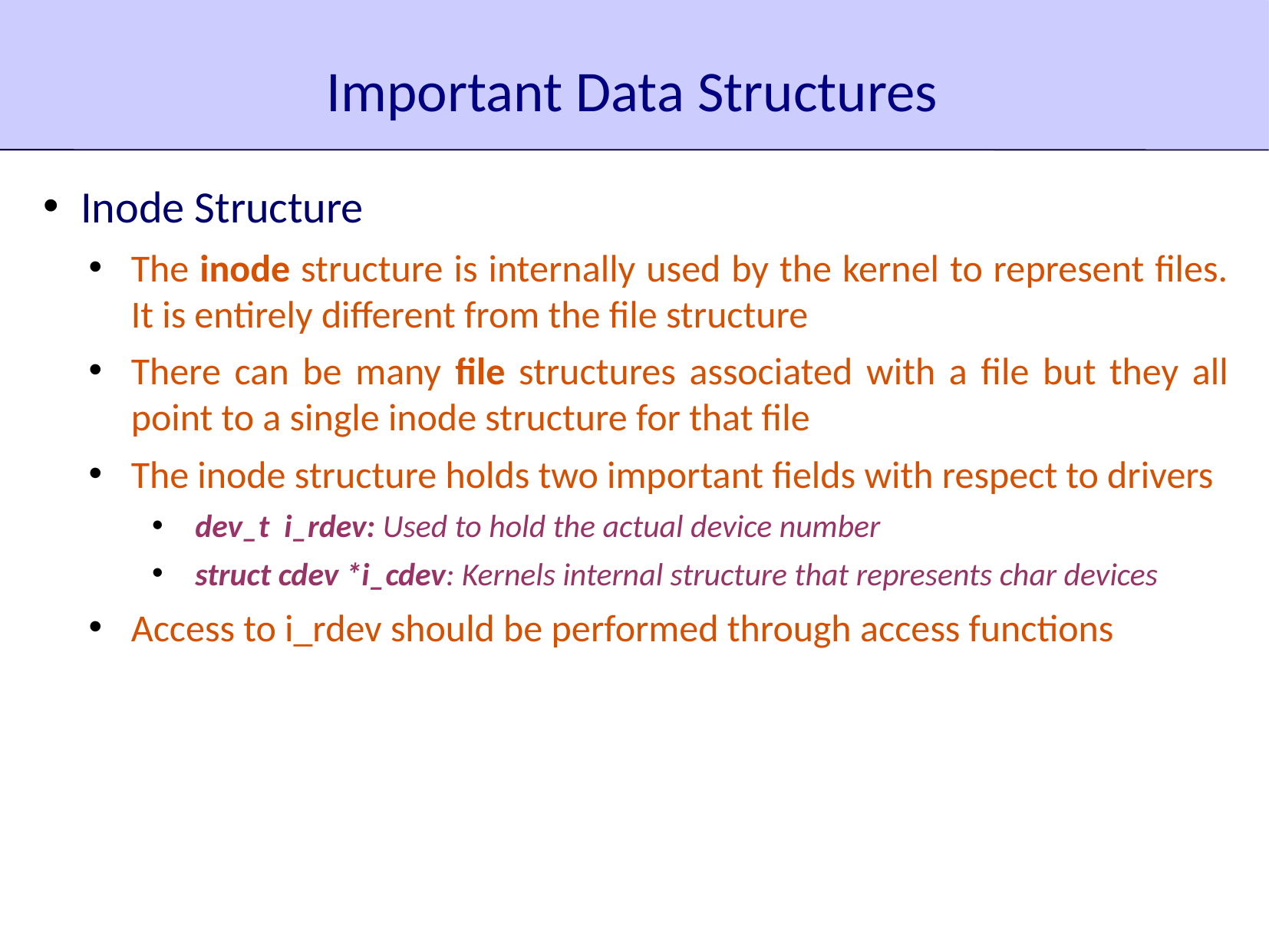

# Important Data Structures
Inode Structure
The inode structure is internally used by the kernel to represent files. It is entirely different from the file structure
There can be many file structures associated with a file but they all point to a single inode structure for that file
The inode structure holds two important fields with respect to drivers
dev_t  i_rdev: Used to hold the actual device number
struct cdev *i_cdev: Kernels internal structure that represents char devices
Access to i_rdev should be performed through access functions